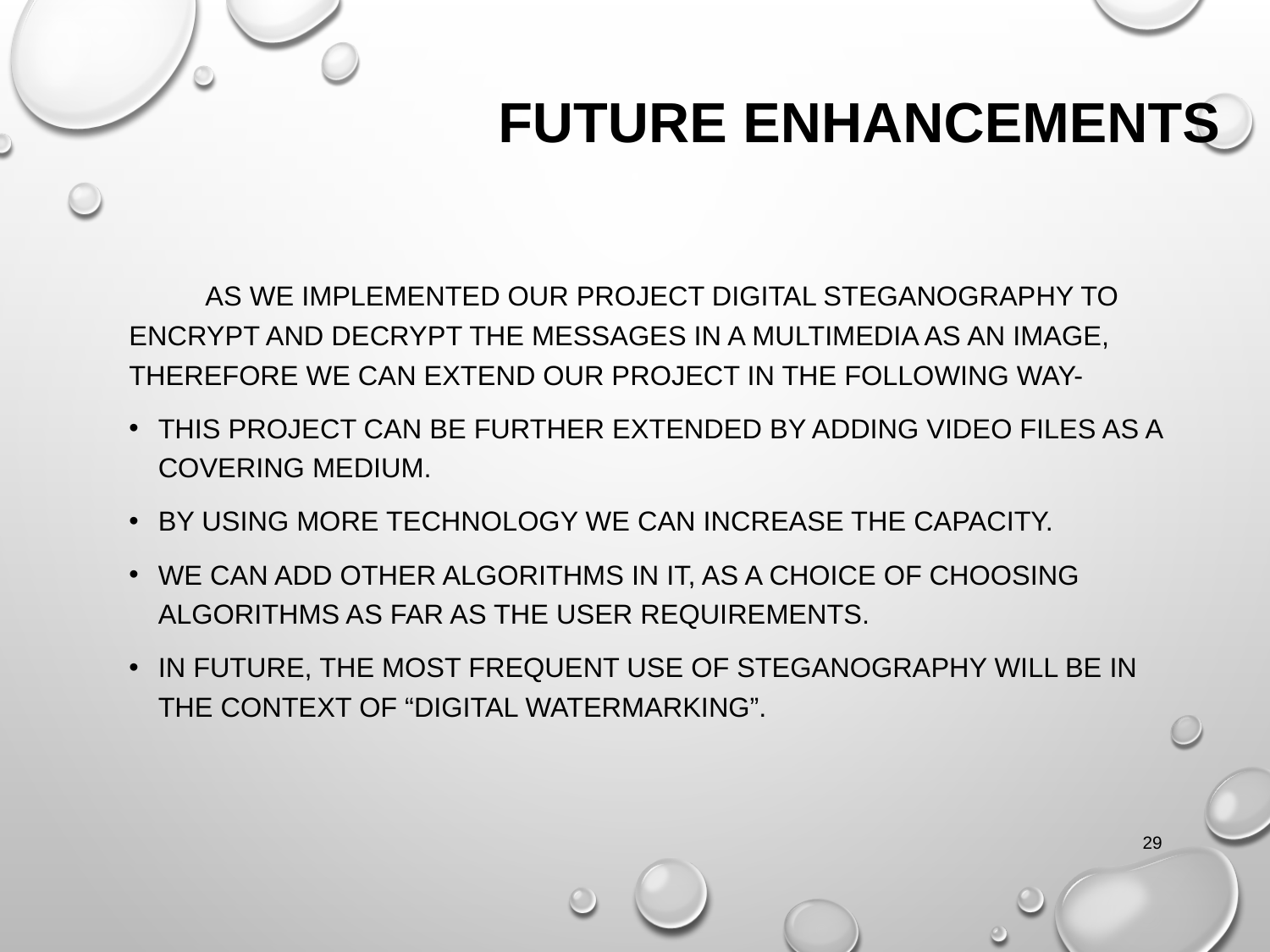

# FUTURE ENHANCEMENTS
          As we implemented our project Digital Steganography to encrypt and decrypt the messages in a multimedia as an image, therefore we can extend our project in the following way-
This project can be further extended by adding video files as a covering medium.
By using more technology we can increase the capacity.
We can add other algorithms in it, as a choice of choosing algorithms as far as the user requirements.
In future, the most frequent use of Steganography will be in the context of “Digital Watermarking”.

29